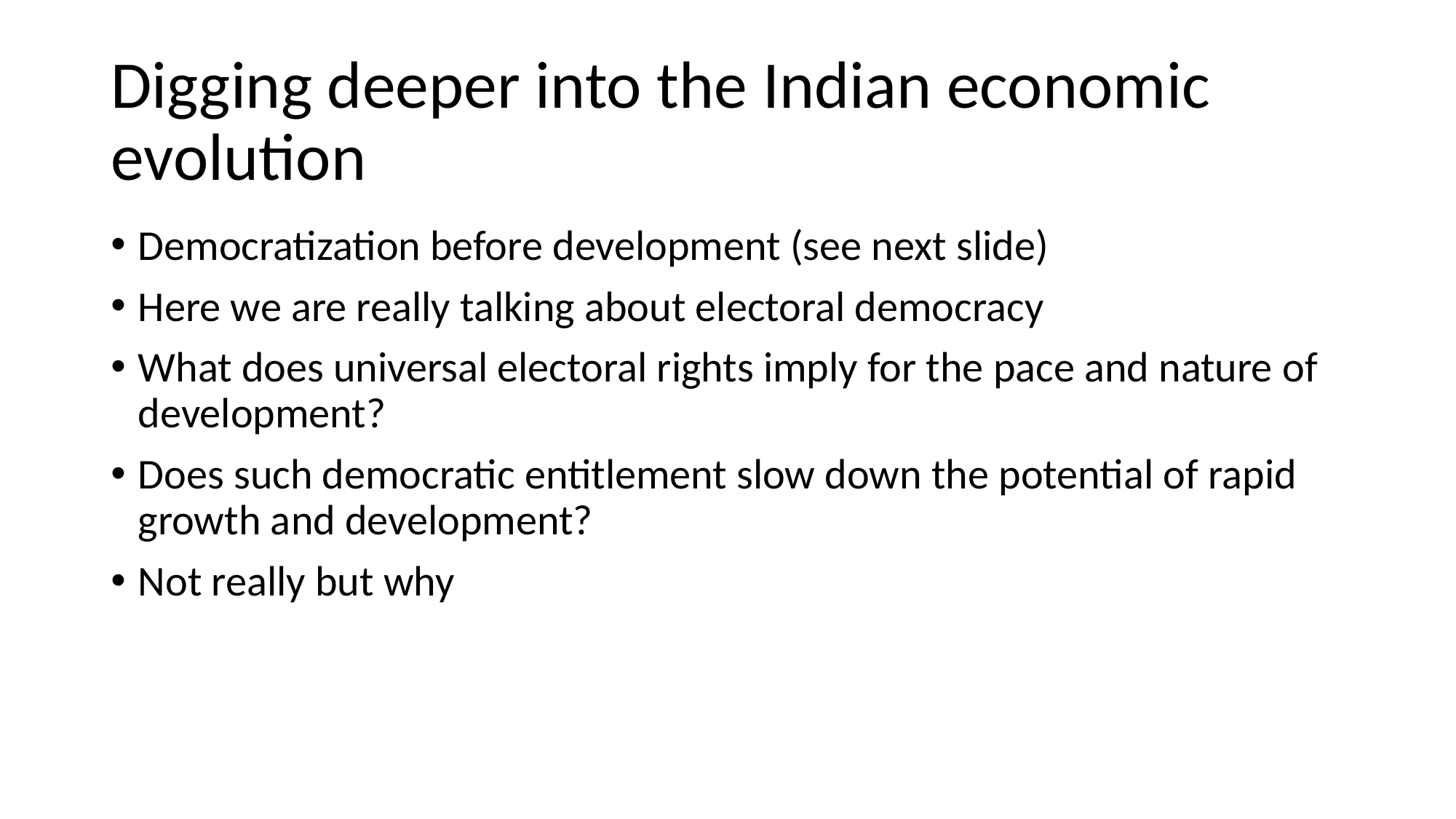

# Digging deeper into the Indian economic evolution
Democratization before development (see next slide)
Here we are really talking about electoral democracy
What does universal electoral rights imply for the pace and nature of development?
Does such democratic entitlement slow down the potential of rapid growth and development?
Not really but why